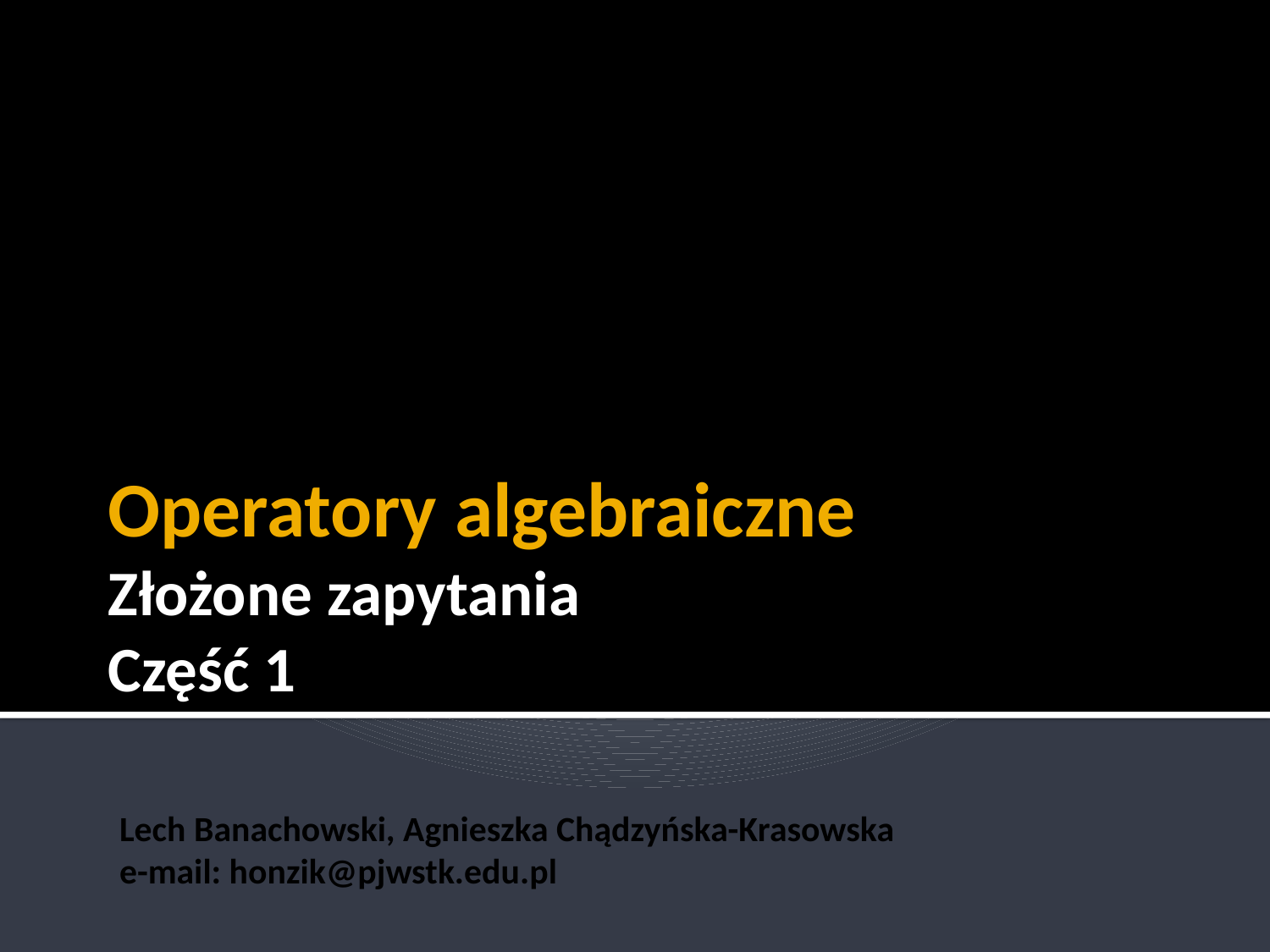

# Operatory algebraiczne Złożone zapytania Część 1
Lech Banachowski, Agnieszka Chądzyńska-Krasowska
e-mail: honzik@pjwstk.edu.pl